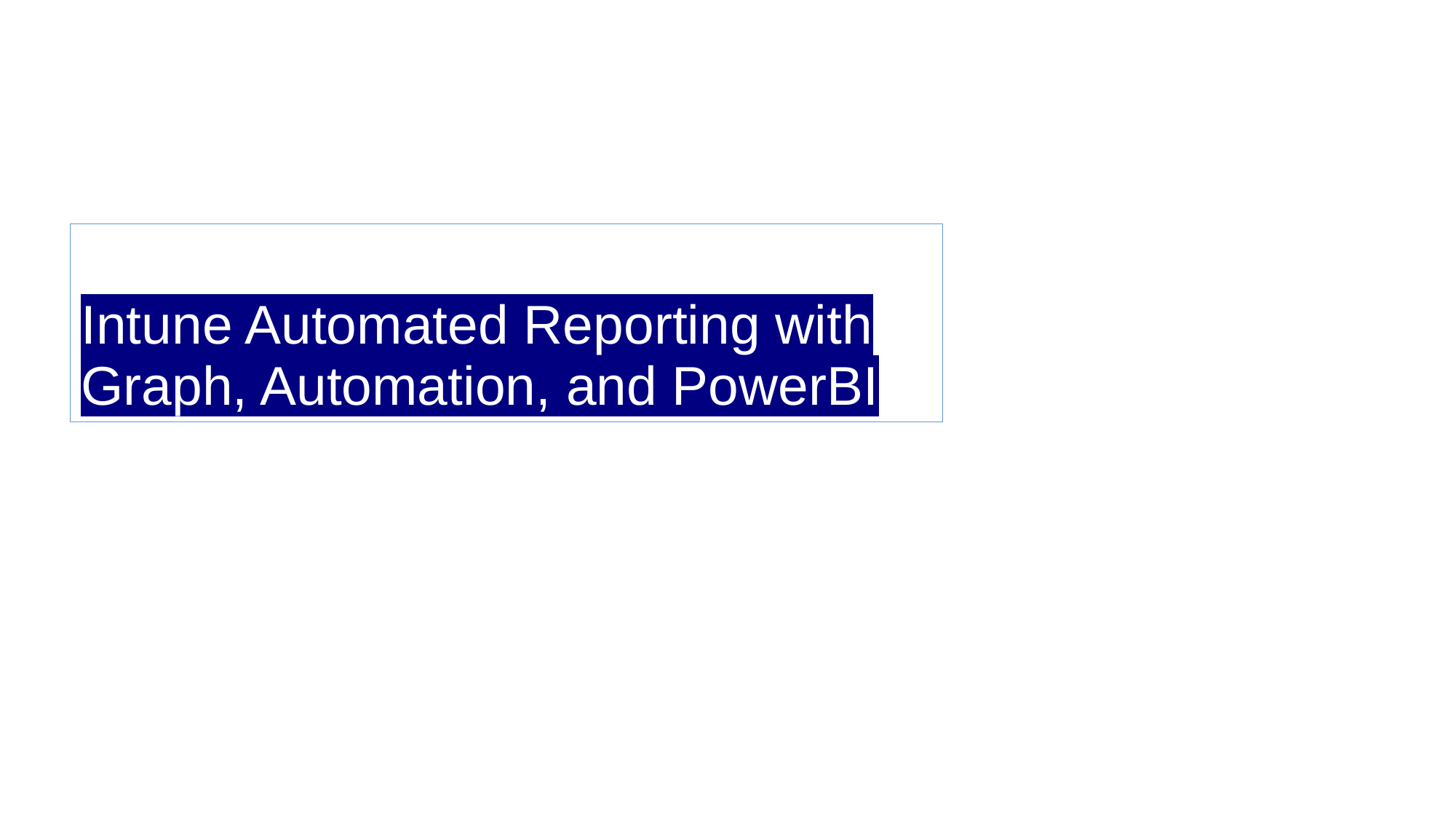

Intune Automated Reporting with Graph, Automation, and PowerBI